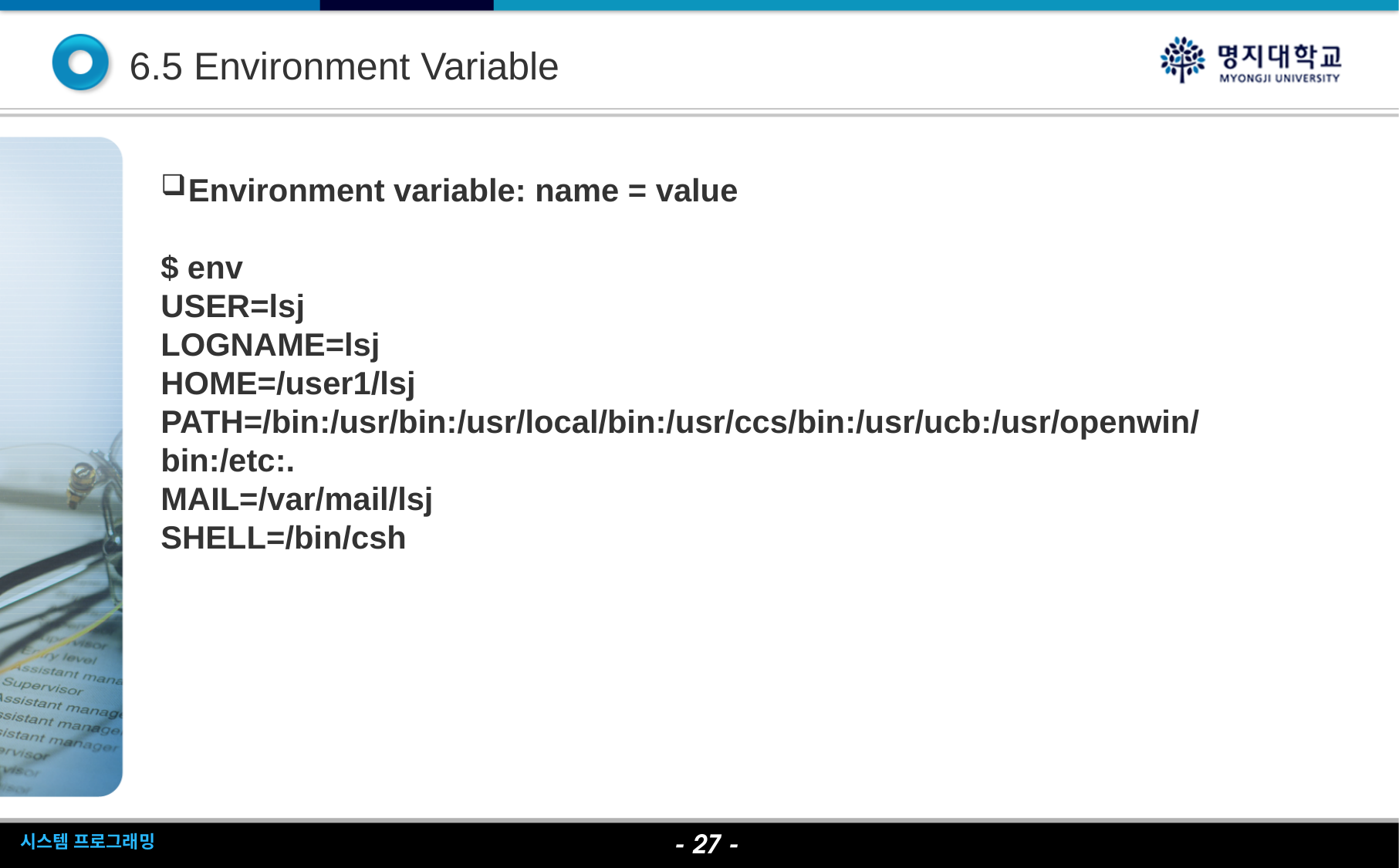

6.5 Environment Variable
Environment variable: name = value

$ env
USER=lsj
LOGNAME=lsj
HOME=/user1/lsj
PATH=/bin:/usr/bin:/usr/local/bin:/usr/ccs/bin:/usr/ucb:/usr/openwin/bin:/etc:.
MAIL=/var/mail/lsj
SHELL=/bin/csh

- 27 -